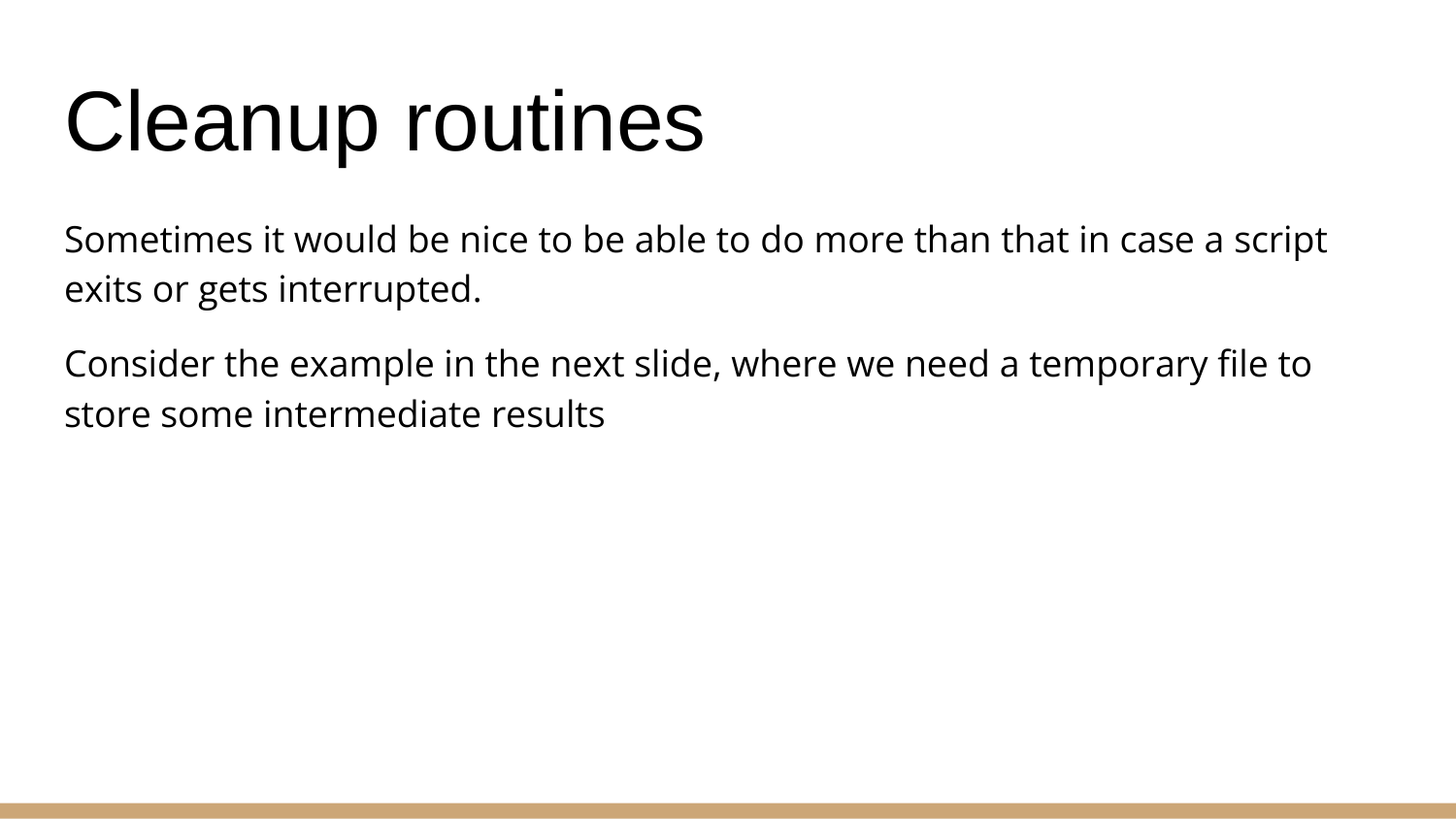

# Cleanup routines
Sometimes it would be nice to be able to do more than that in case a script exits or gets interrupted.
Consider the example in the next slide, where we need a temporary file to store some intermediate results